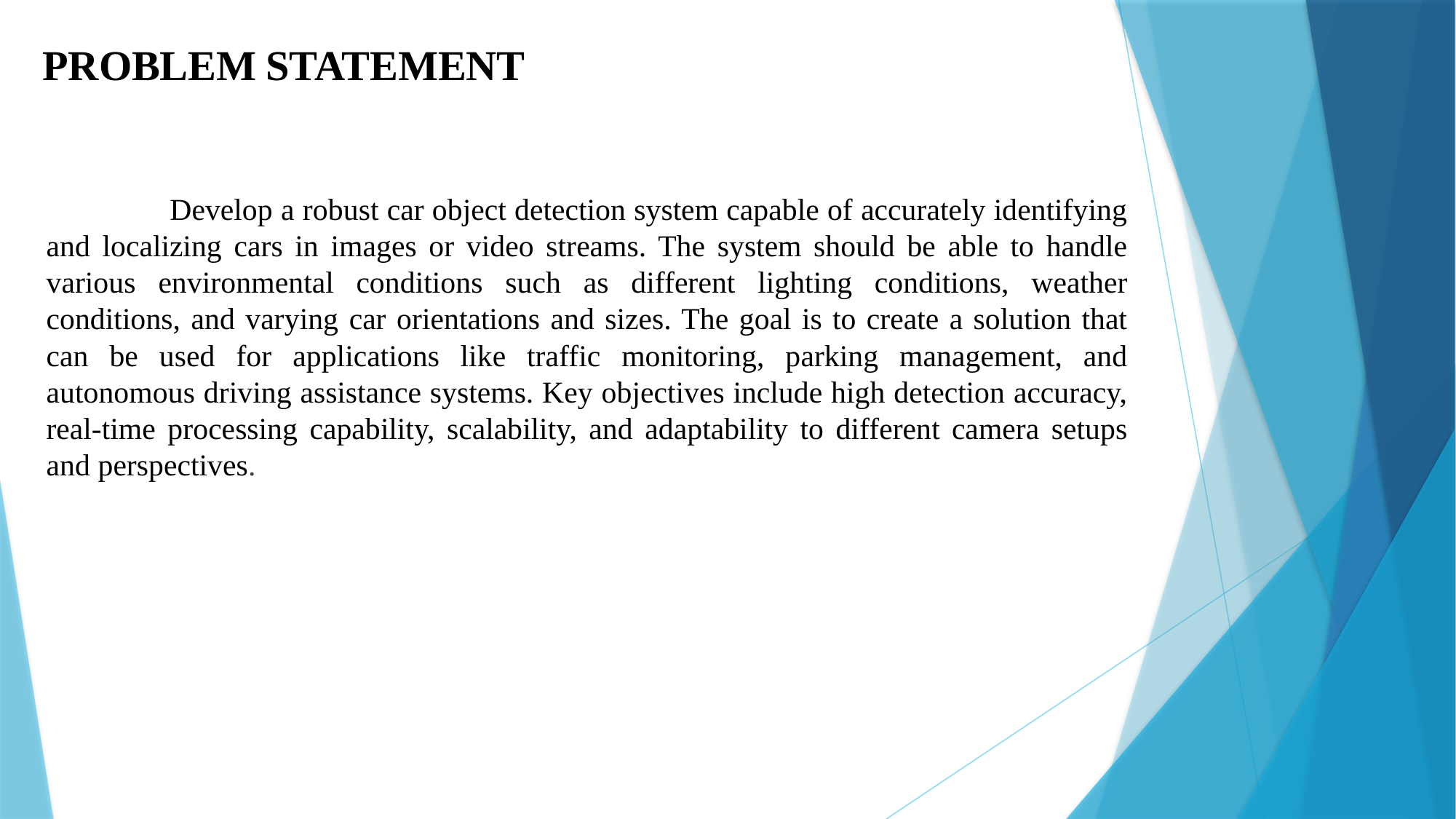

# PROBLEM STATEMENT
               Develop a robust car object detection system capable of accurately identifying and localizing cars in images or video streams. The system should be able to handle various environmental conditions such as different lighting conditions, weather conditions, and varying car orientations and sizes. The goal is to create a solution that can be used for applications like traffic monitoring, parking management, and autonomous driving assistance systems. Key objectives include high detection accuracy, real-time processing capability, scalability, and adaptability to different camera setups and perspectives.